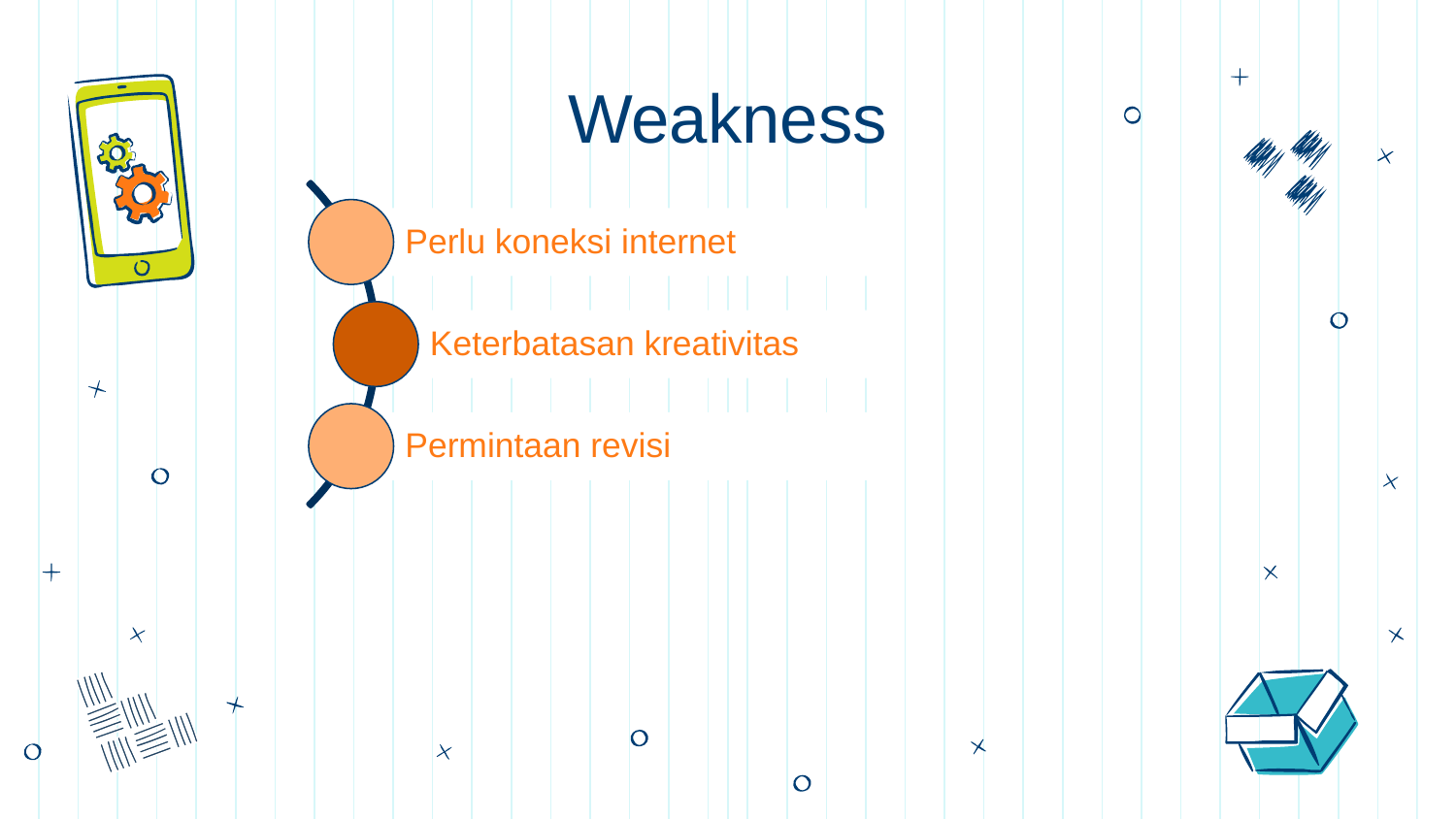

# Weakness

Perlu koneksi internet
Keterbatasan kreativitas
Permintaan revisi